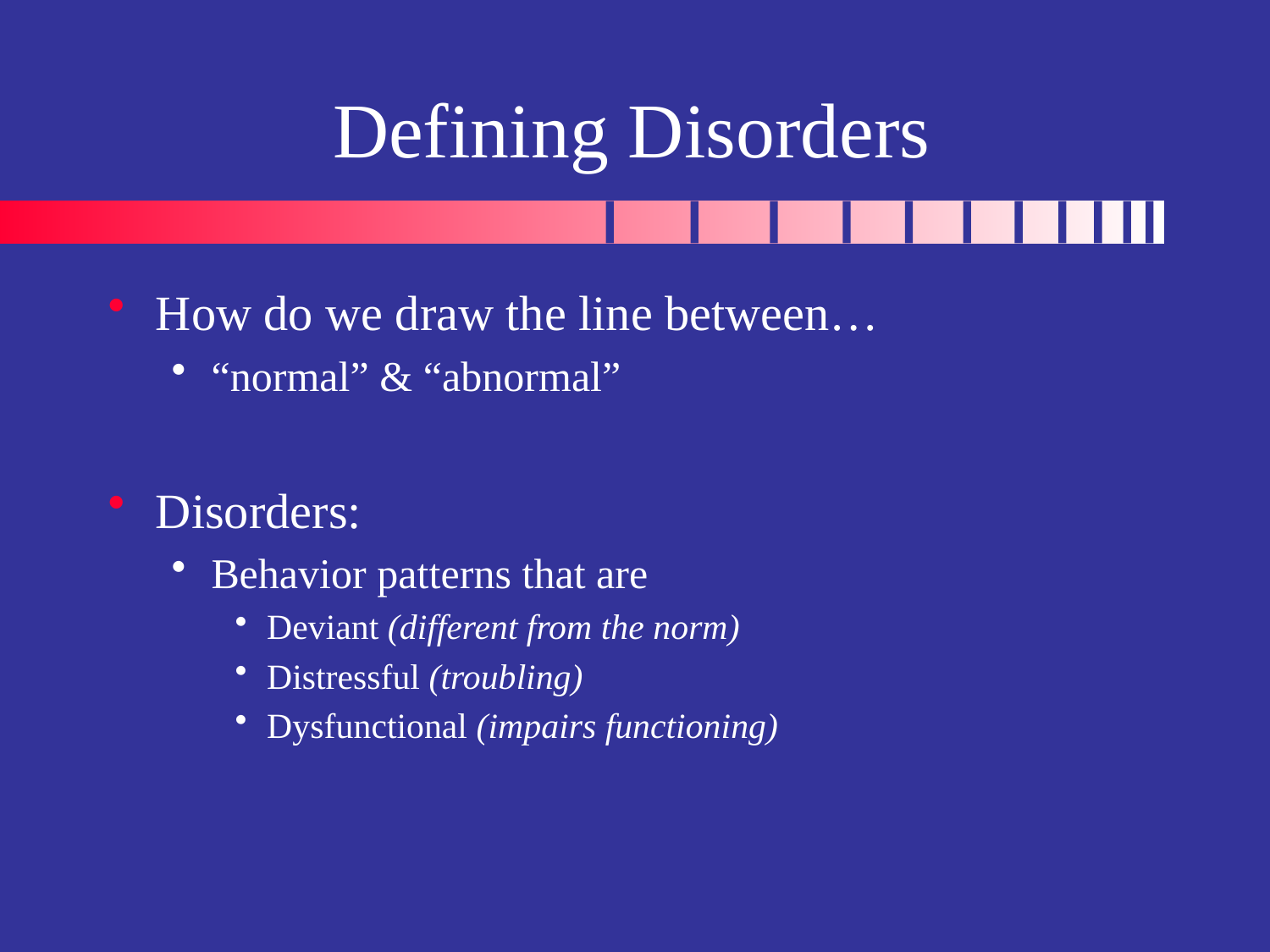

# Defining Disorders
How do we draw the line between…
“normal” & “abnormal”

Disorders:
Behavior patterns that are
Deviant (different from the norm)
Distressful (troubling)
Dysfunctional (impairs functioning)